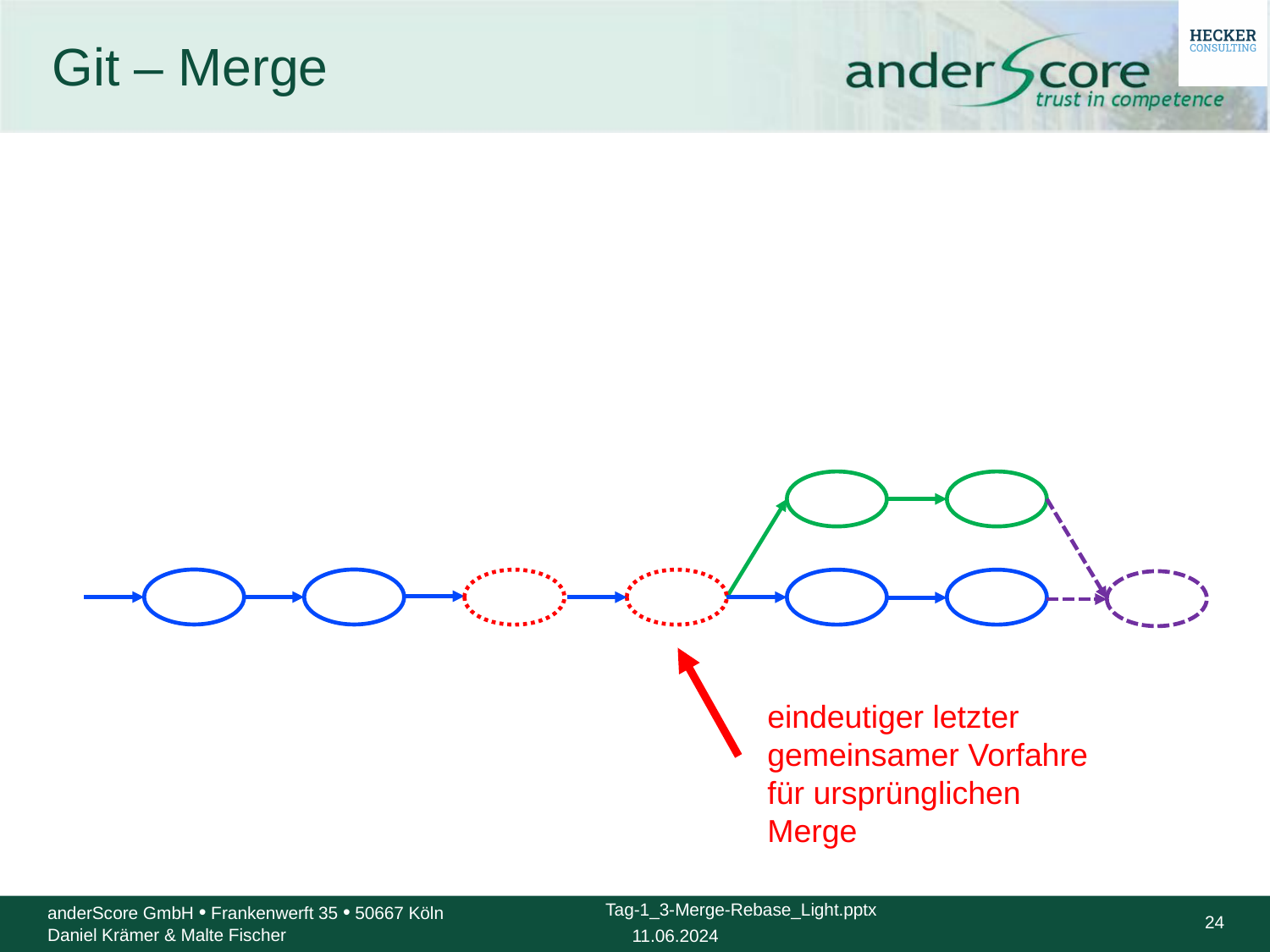

# Git – Merge

eindeutiger letzter gemeinsamer Vorfahre für ursprünglichen Merge